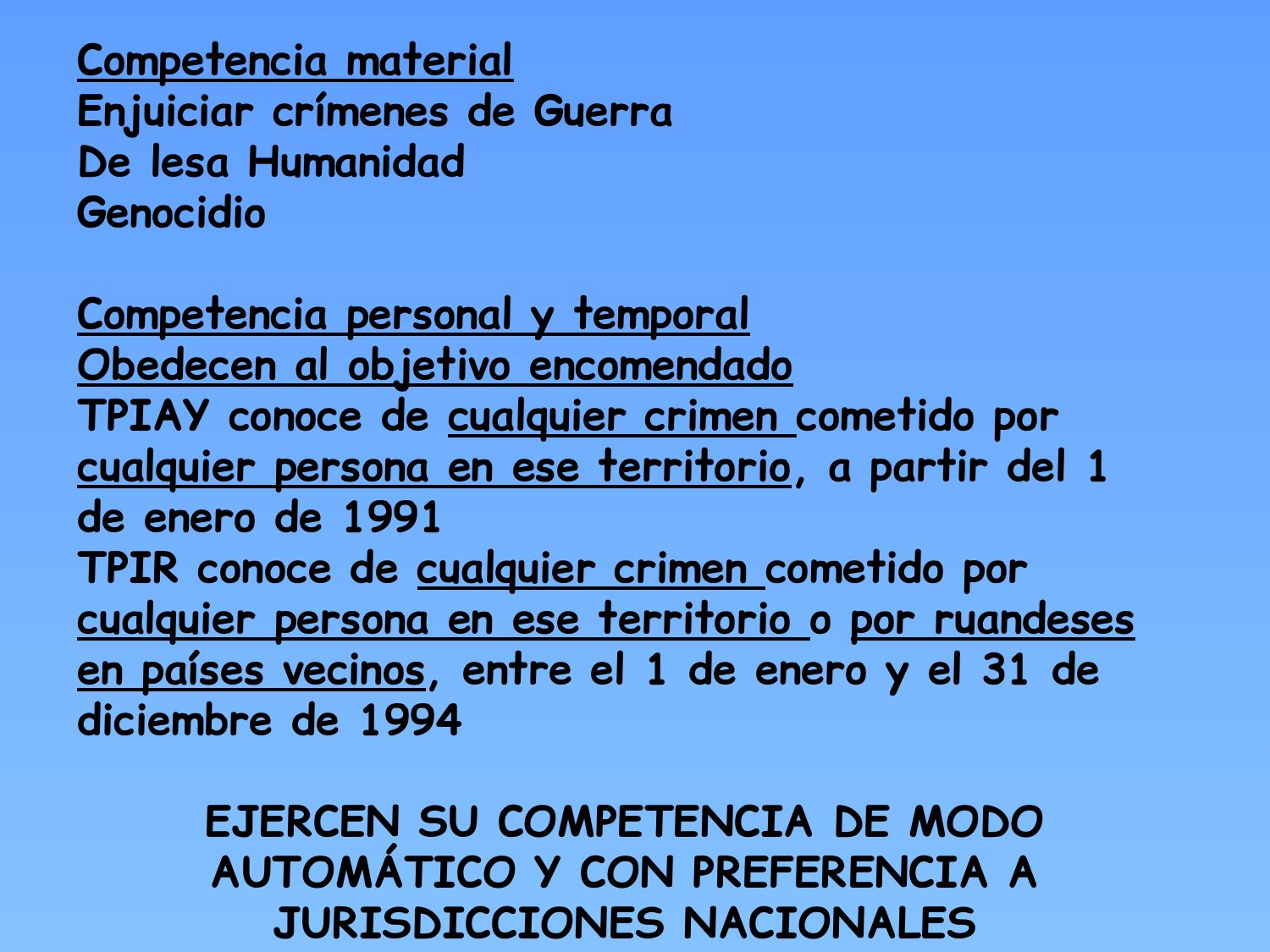

Competencia material
Enjuiciar crímenes de Guerra
De lesa Humanidad
Genocidio

Competencia personal y temporal
Obedecen al objetivo encomendado
TPIAY conoce de cualquier crimen cometido por cualquier persona en ese territorio, a partir del 1 de enero de 1991
TPIR conoce de cualquier crimen cometido por cualquier persona en ese territorio o por ruandeses en países vecinos, entre el 1 de enero y el 31 de diciembre de 1994

EJERCEN SU COMPETENCIA DE MODO AUTOMÁTICO Y CON PREFERENCIA A JURISDICCIONES NACIONALES